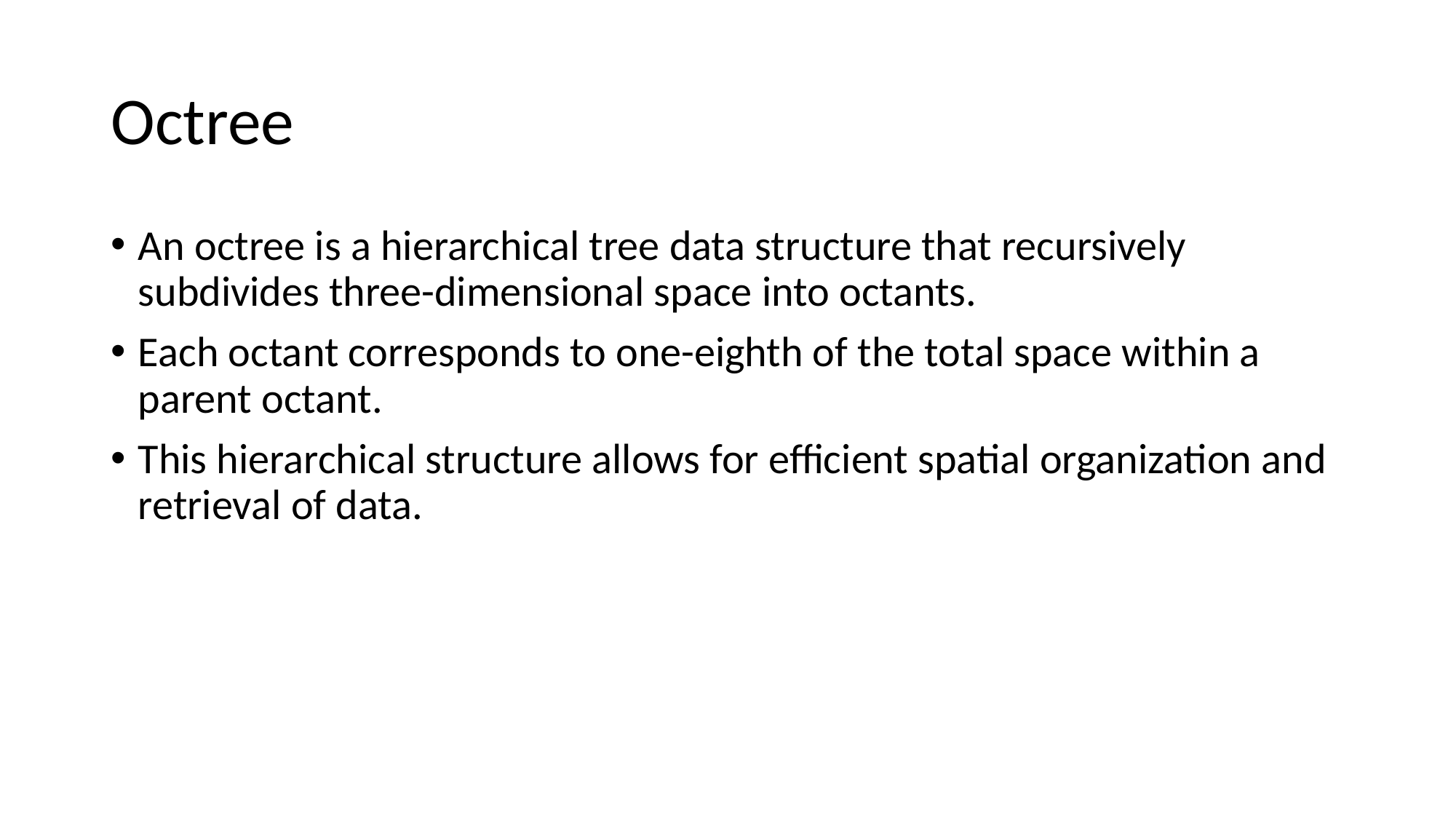

# Octree
An octree is a hierarchical tree data structure that recursively subdivides three-dimensional space into octants.
Each octant corresponds to one-eighth of the total space within a parent octant.
This hierarchical structure allows for efficient spatial organization and retrieval of data.